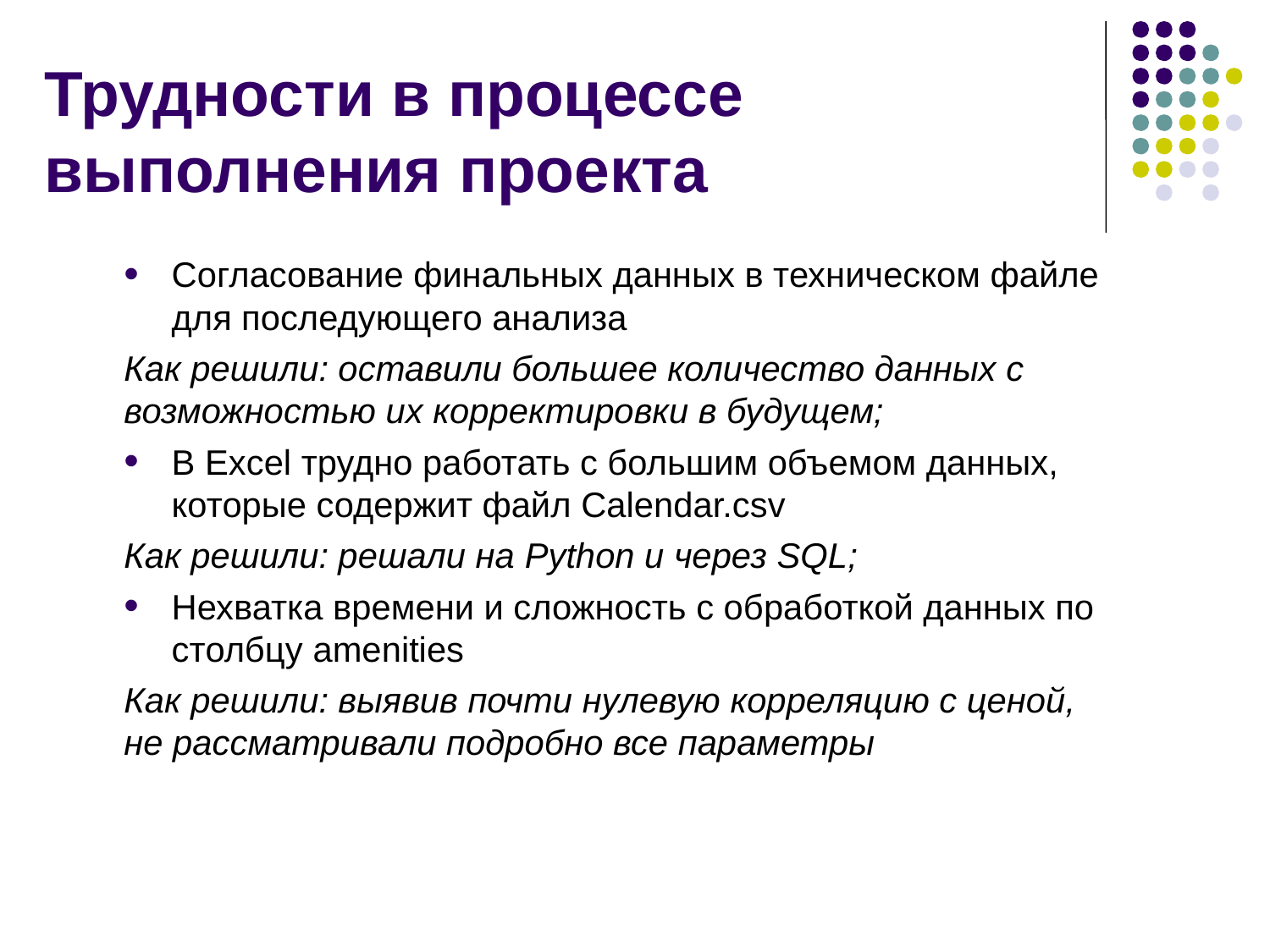

# Трудности в процессе выполнения проекта
Согласование финальных данных в техническом файле для последующего анализа
Как решили: оставили большее количество данных с возможностью их корректировки в будущем;
В Excel трудно работать с большим объемом данных, которые содержит файл Calendar.csv
Как решили: решали на Python и через SQL;
Нехватка времени и сложность с обработкой данных по столбцу amenities
Как решили: выявив почти нулевую корреляцию с ценой, не рассматривали подробно все параметры